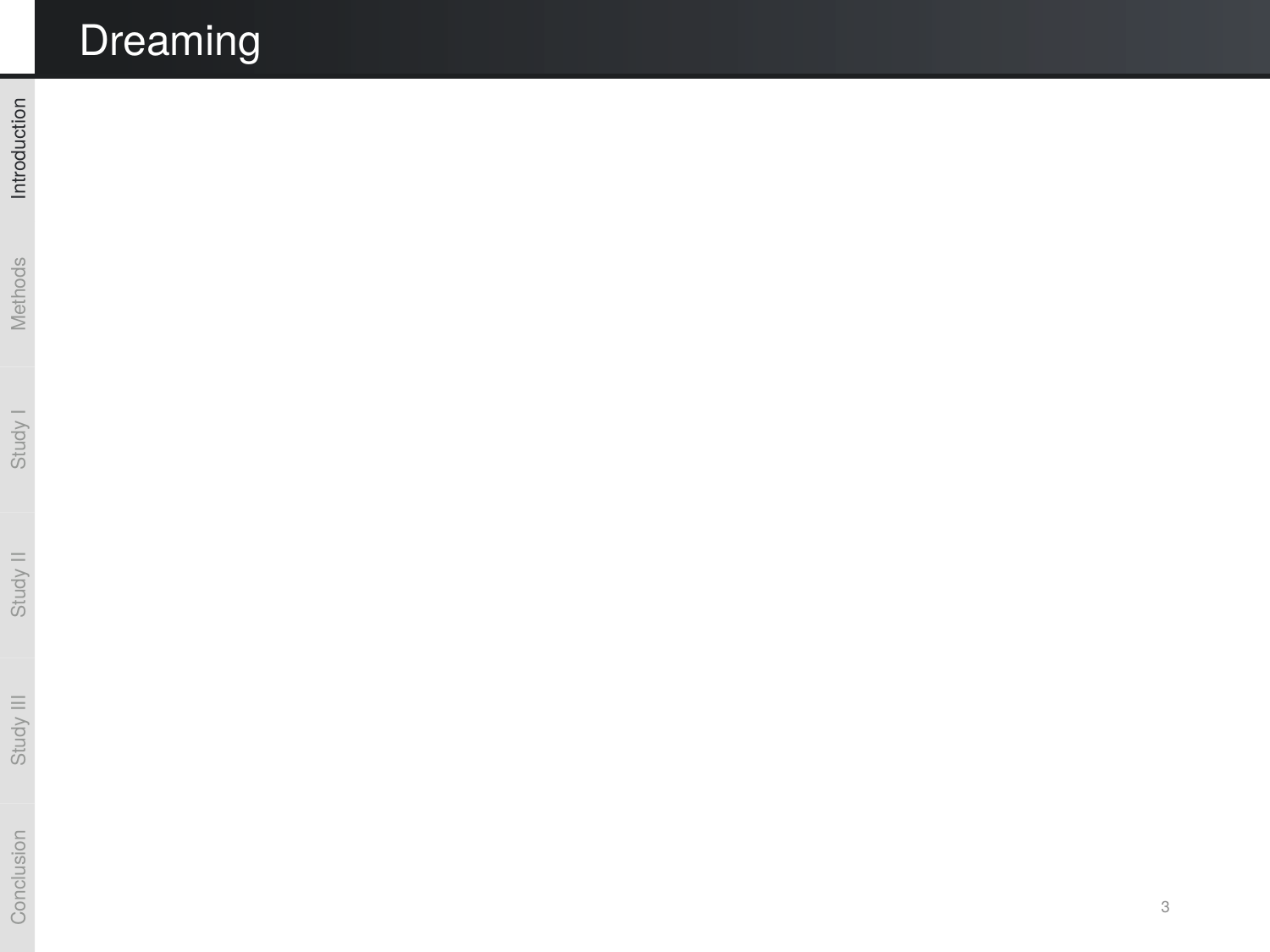

Dreaming
Introduction
Methods
Study I
Study II
Study III
Conclusion
3